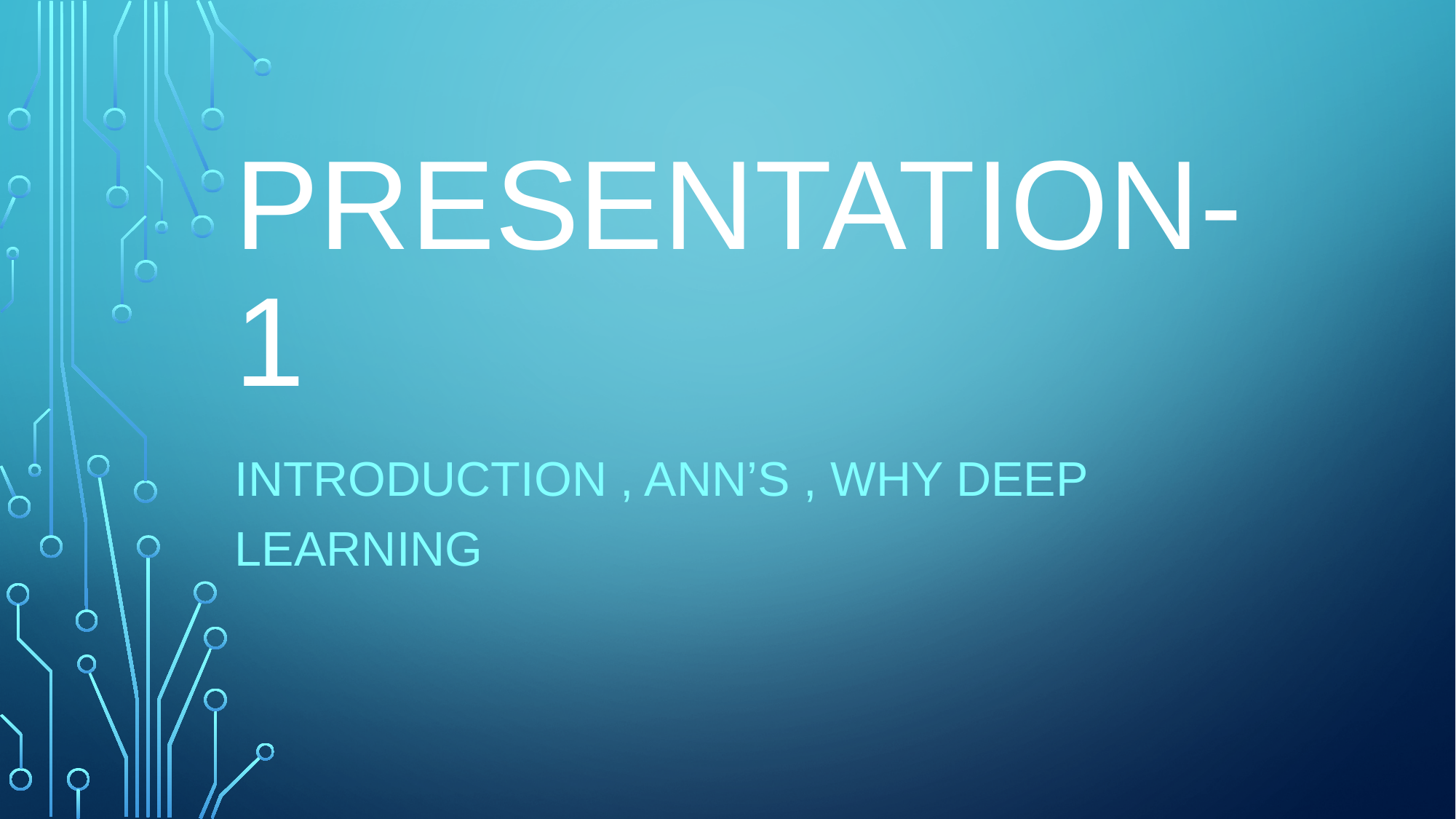

# presentation-1
Introduction , ann’s , why deep learning